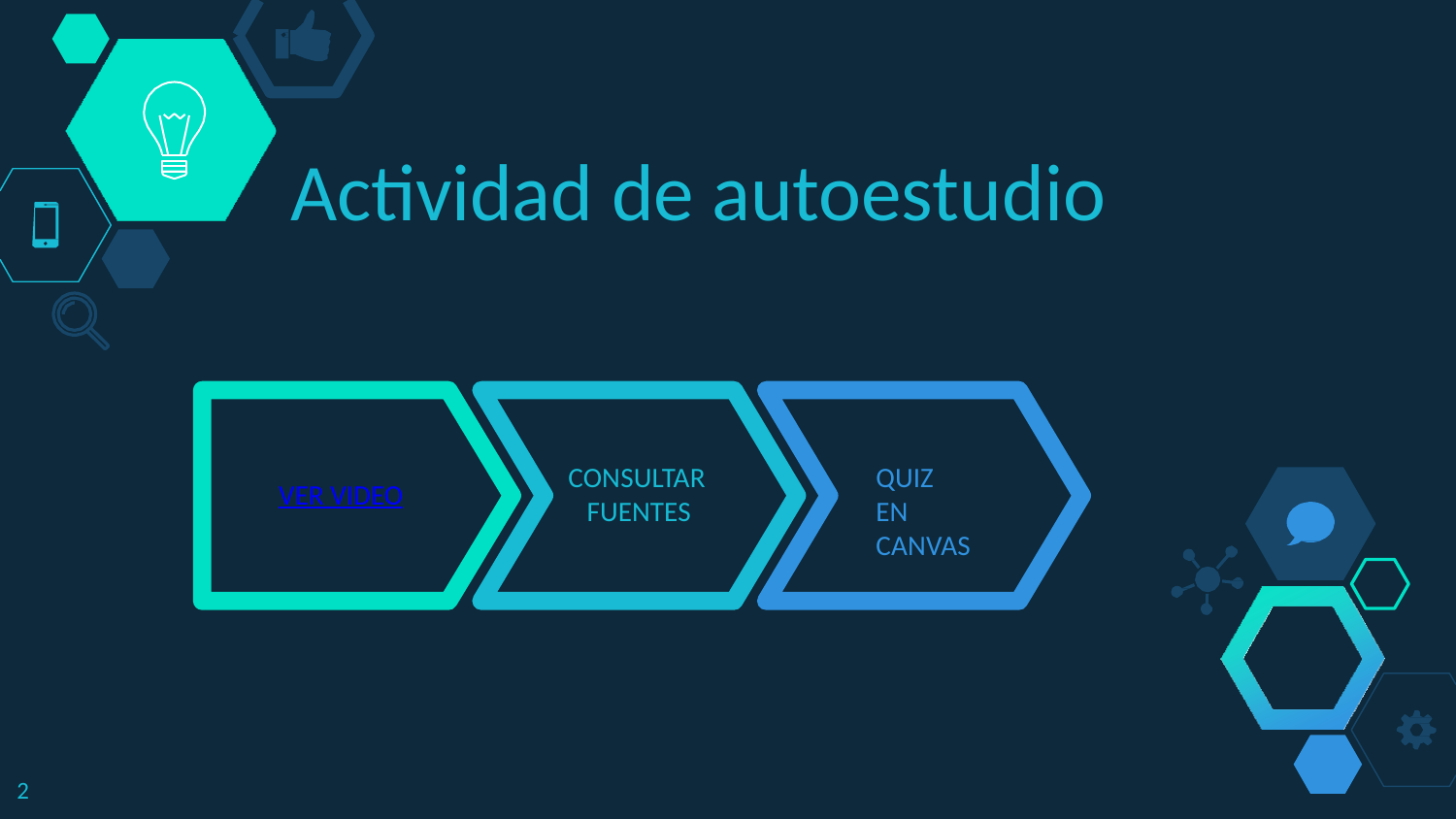

Actividad de autoestudio

CONSULTAR FUENTES
QUIZ EN CANVAS

VER VIDEO

2